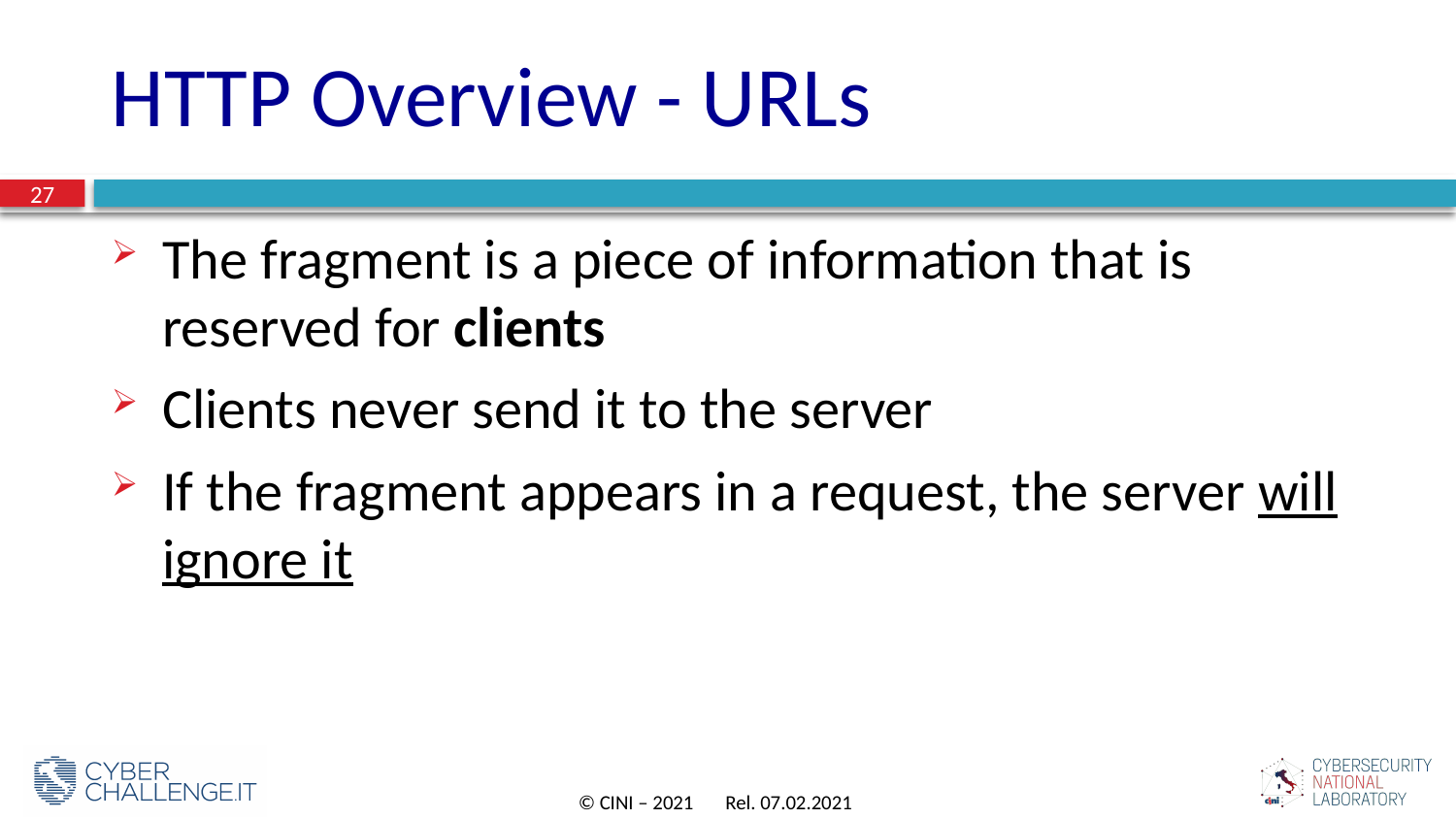

# HTTP Overview - URLs
27
The fragment is a piece of information that is reserved for clients
Clients never send it to the server
If the fragment appears in a request, the server will ignore it